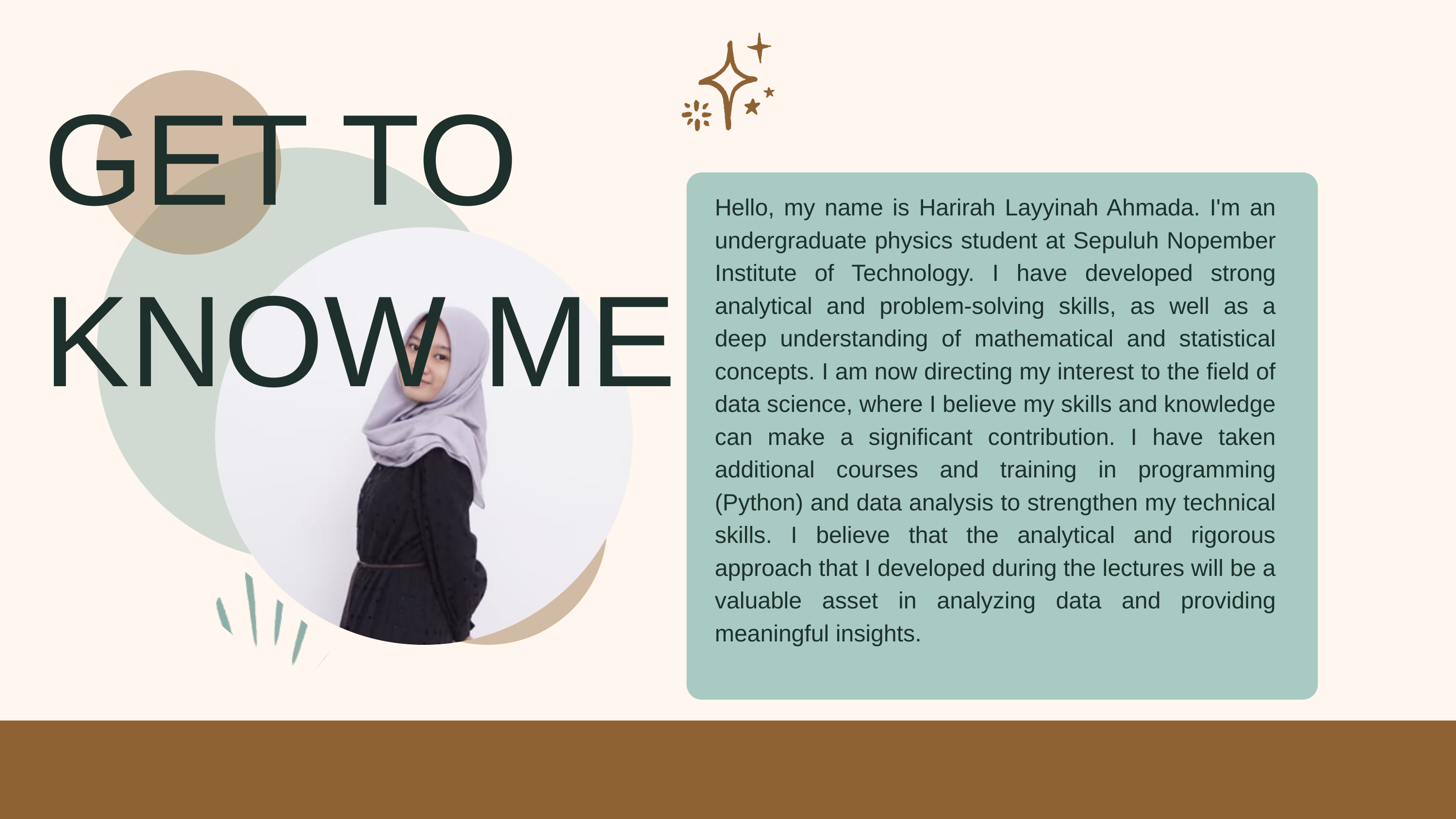

GET TO KNOW ME

Hello, my name is Harirah Layyinah Ahmada. I'm an undergraduate physics student at Sepuluh Nopember Institute of Technology. I have developed strong analytical and problem-solving skills, as well as a deep understanding of mathematical and statistical concepts. I am now directing my interest to the field of data science, where I believe my skills and knowledge can make a significant contribution. I have taken additional courses and training in programming (Python) and data analysis to strengthen my technical skills. I believe that the analytical and rigorous approach that I developed during the lectures will be a valuable asset in analyzing data and providing meaningful insights.